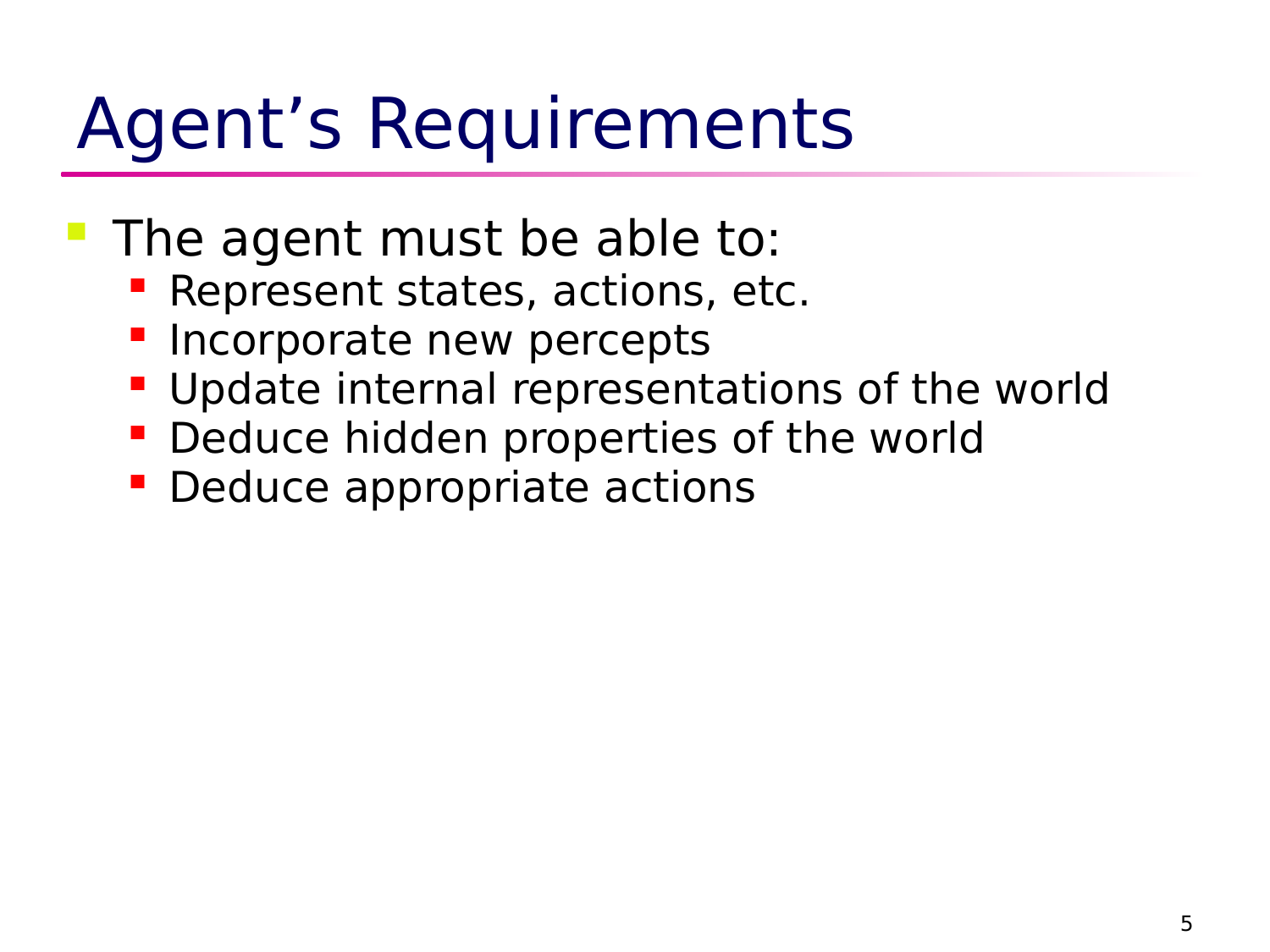

# Agent’s Requirements
The agent must be able to:
Represent states, actions, etc.
Incorporate new percepts
Update internal representations of the world
Deduce hidden properties of the world
Deduce appropriate actions

5